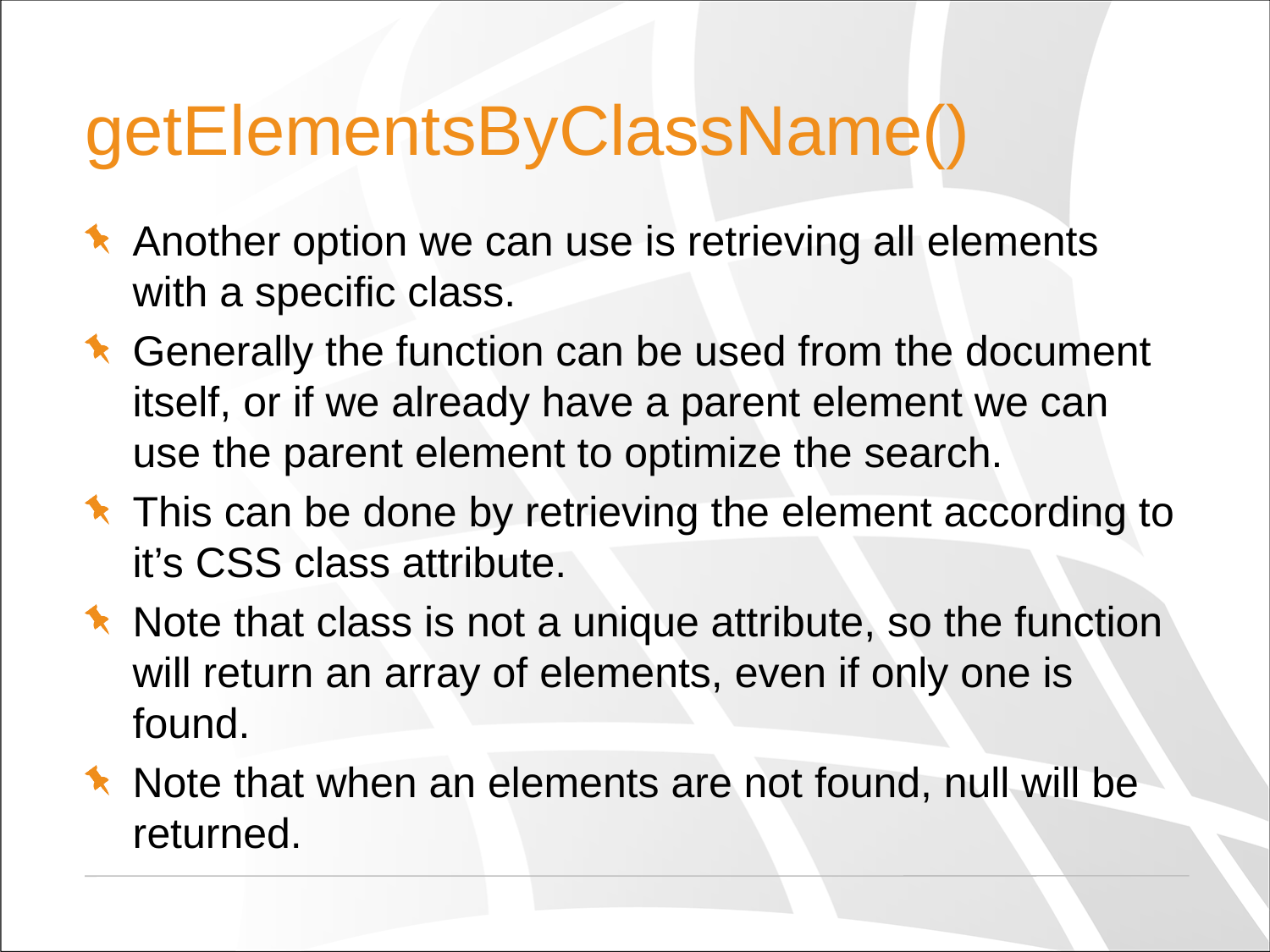

# getElementsByClassName()
Another option we can use is retrieving all elements with a specific class.
Generally the function can be used from the document itself, or if we already have a parent element we can use the parent element to optimize the search.
This can be done by retrieving the element according to it’s CSS class attribute.
Note that class is not a unique attribute, so the function will return an array of elements, even if only one is found.
Note that when an elements are not found, null will be returned.